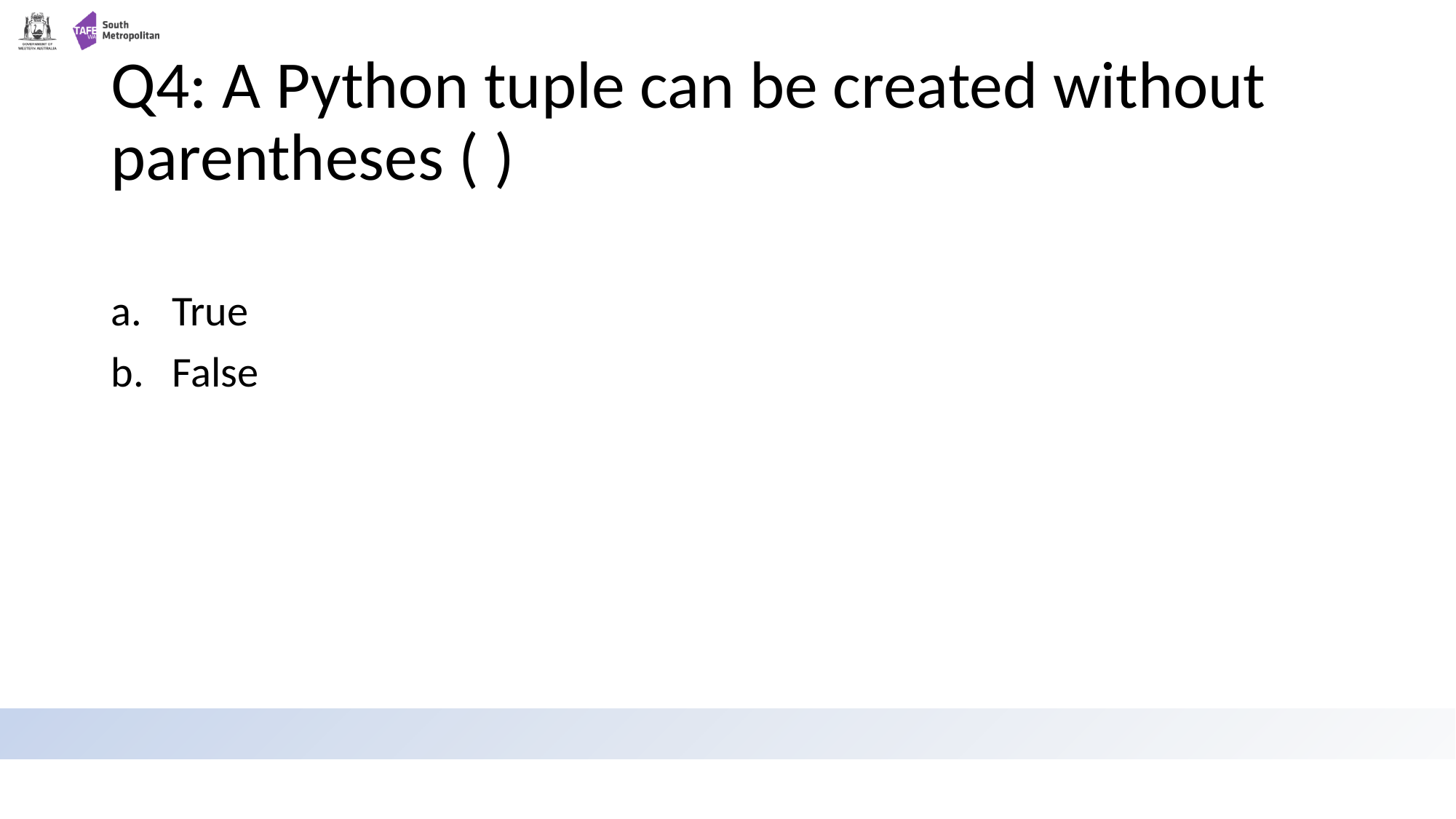

# Q4: A Python tuple can be created without parentheses ( )

True
False